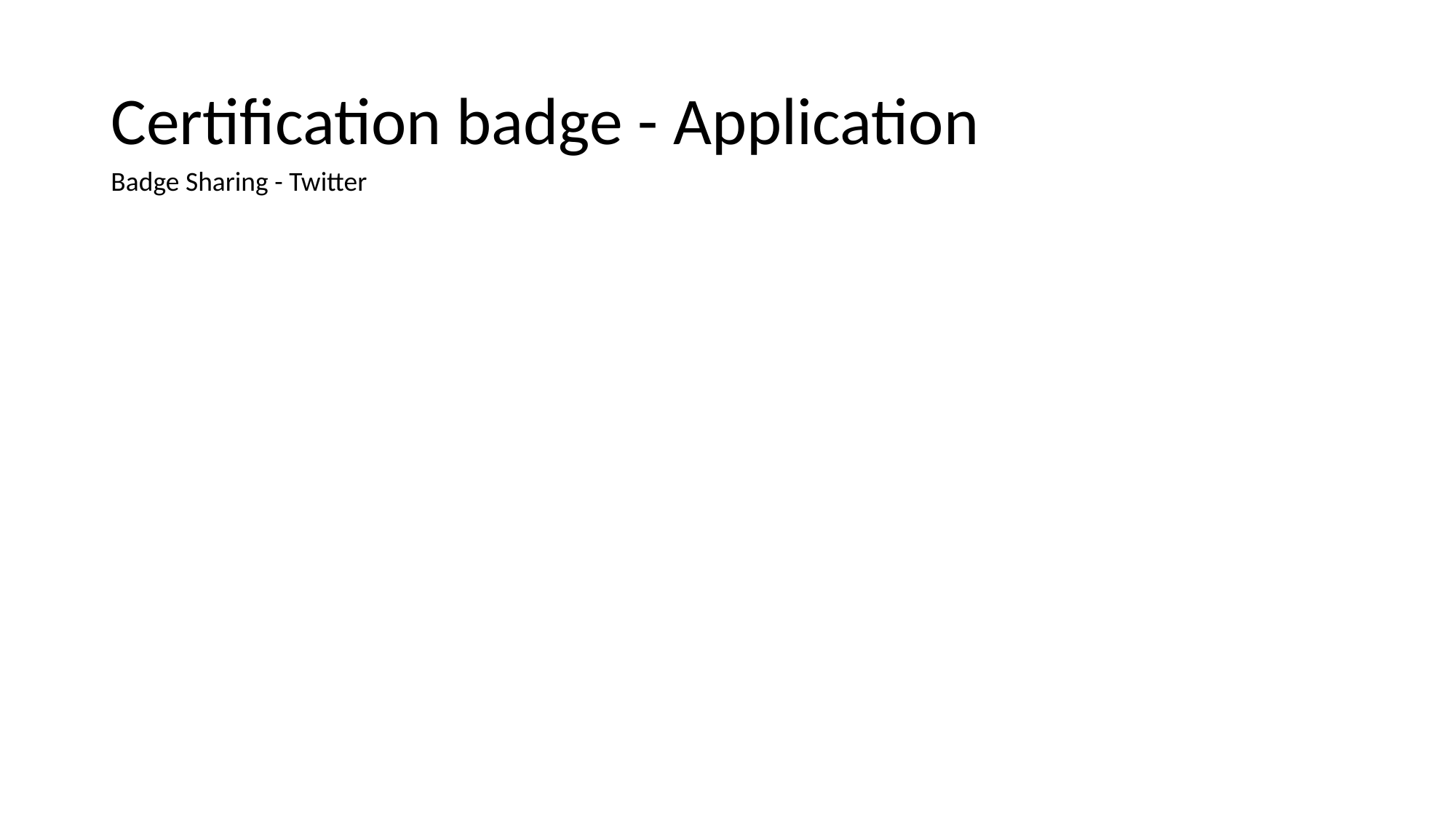

# Certification badge - Application
Badge Sharing - Twitter